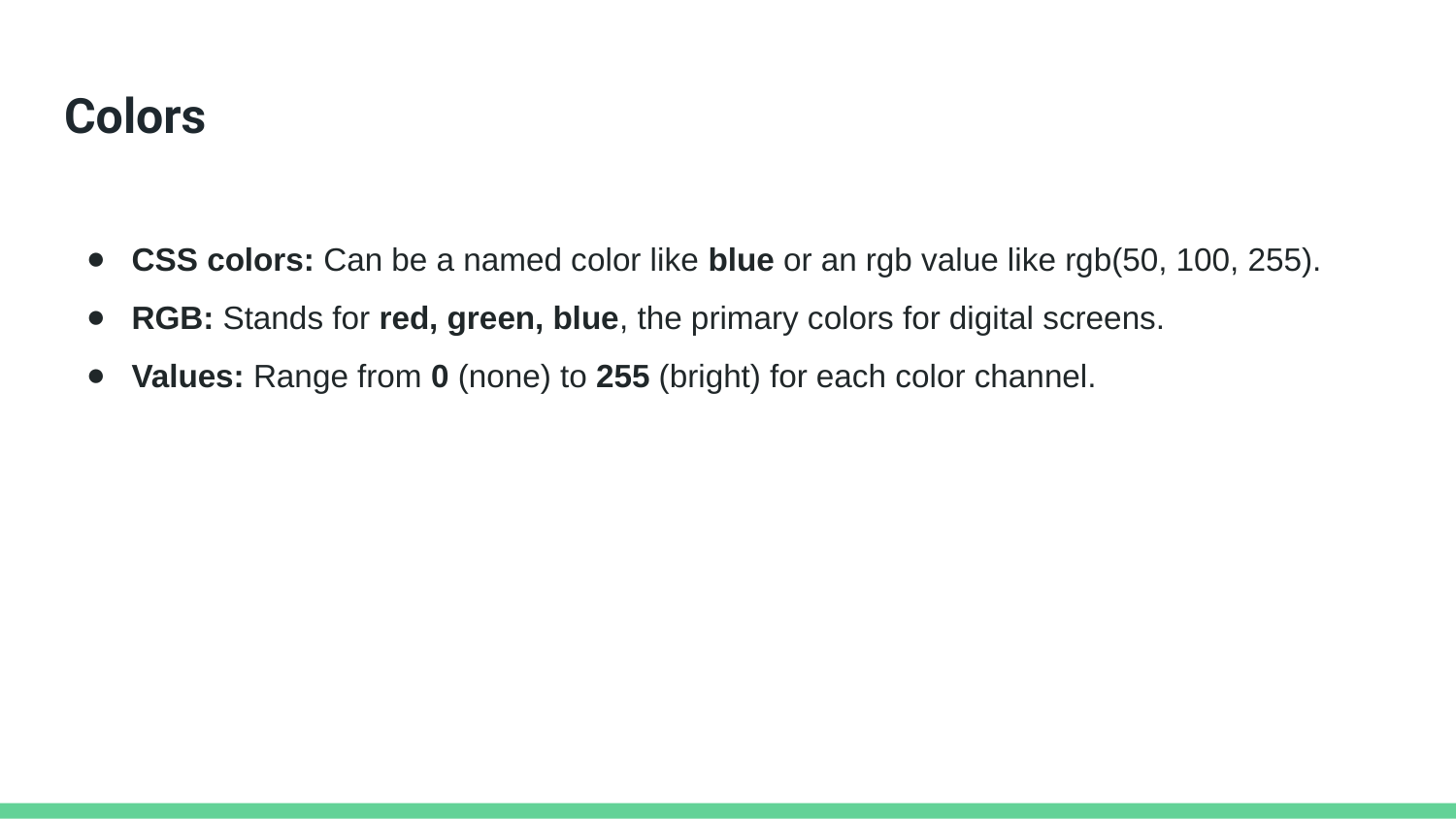

# Colors

CSS colors: Can be a named color like blue or an rgb value like rgb(50, 100, 255).
RGB: Stands for red, green, blue, the primary colors for digital screens.
Values: Range from 0 (none) to 255 (bright) for each color channel.